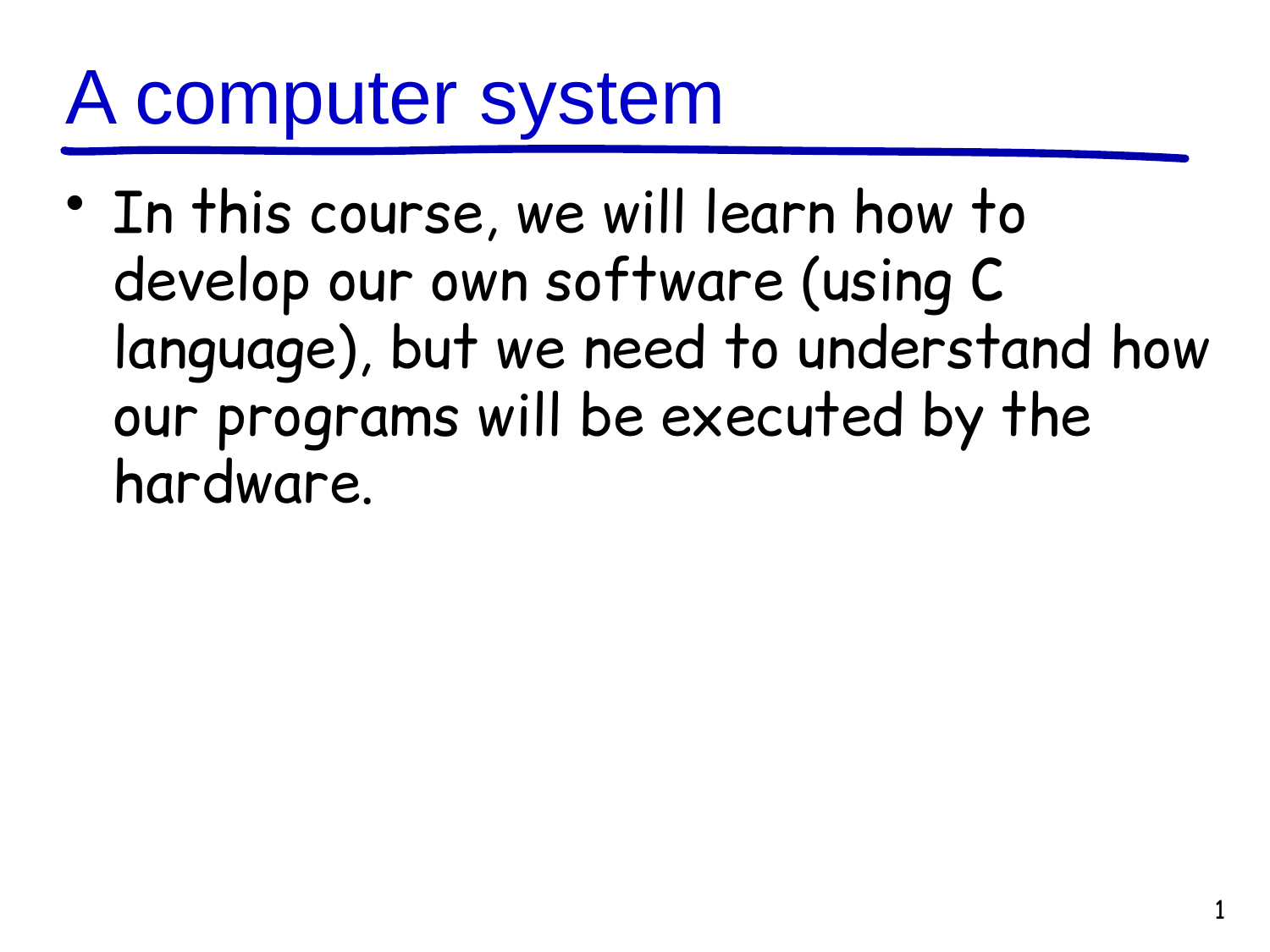

# A computer system
In this course, we will learn how to develop our own software (using C language), but we need to understand how our programs will be executed by the hardware.
1